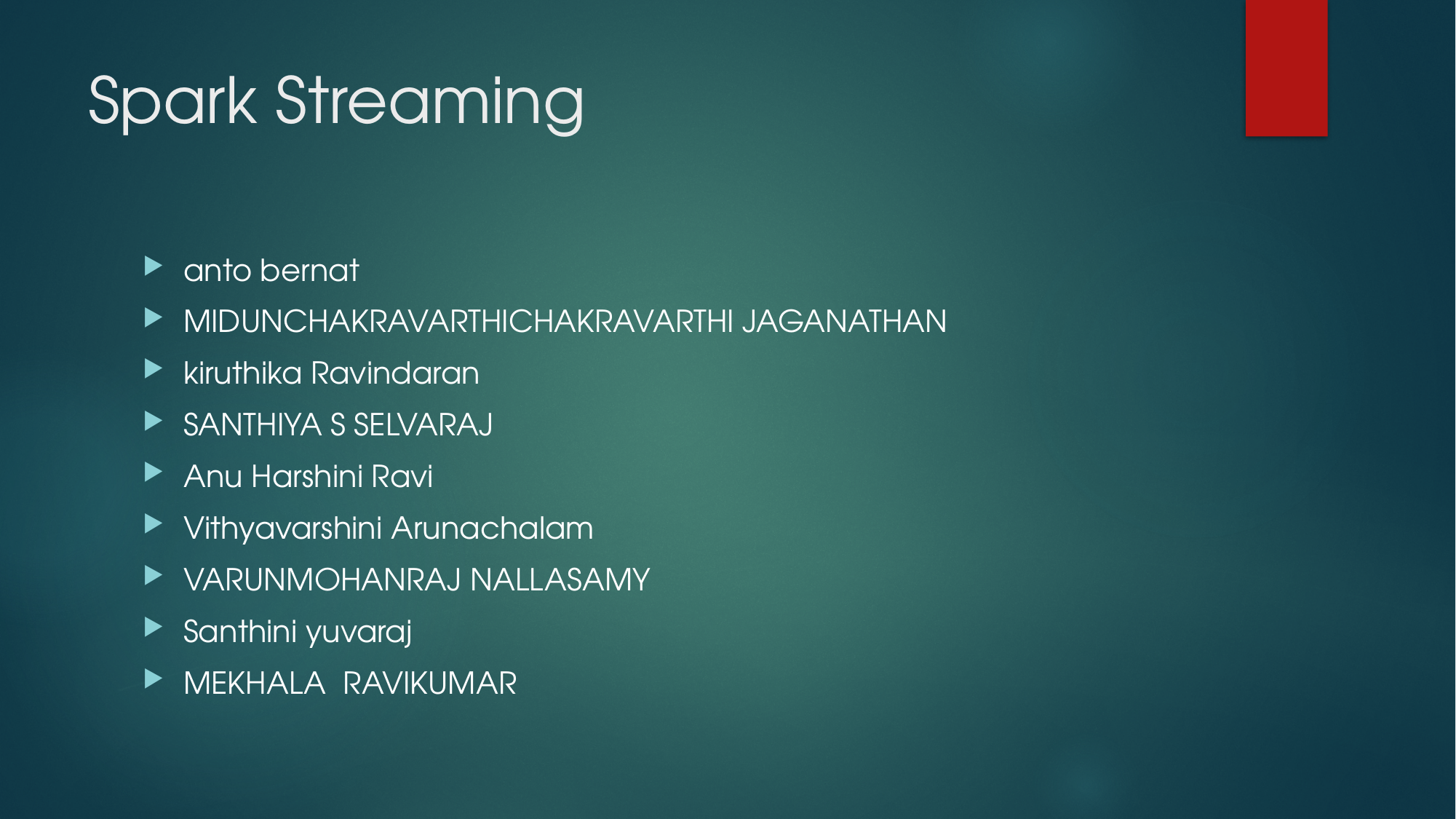

# Spark Streaming
anto bernat
MIDUNCHAKRAVARTHICHAKRAVARTHI JAGANATHAN
kiruthika Ravindaran
SANTHIYA S SELVARAJ
Anu Harshini Ravi
Vithyavarshini Arunachalam
VARUNMOHANRAJ NALLASAMY
Santhini yuvaraj
MEKHALA  RAVIKUMAR